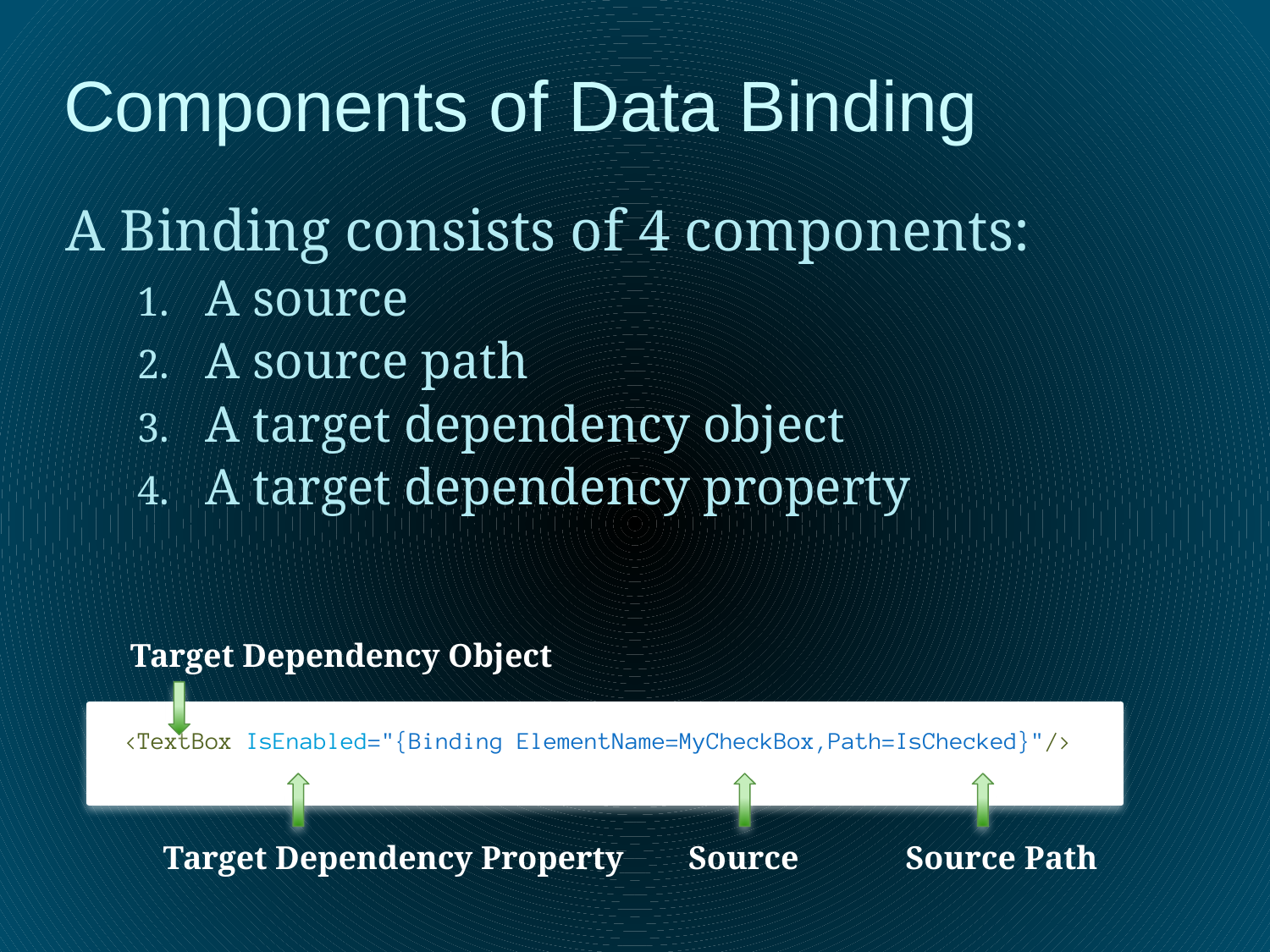

# Components of Data Binding
A Binding consists of 4 components:
 A source
 A source path
 A target dependency object
 A target dependency property

<TextBox IsEnabled="{Binding ElementName=MyCheckBox,Path=IsChecked}"/>

Target Dependency Object

Target Dependency Property
Source
Source Path